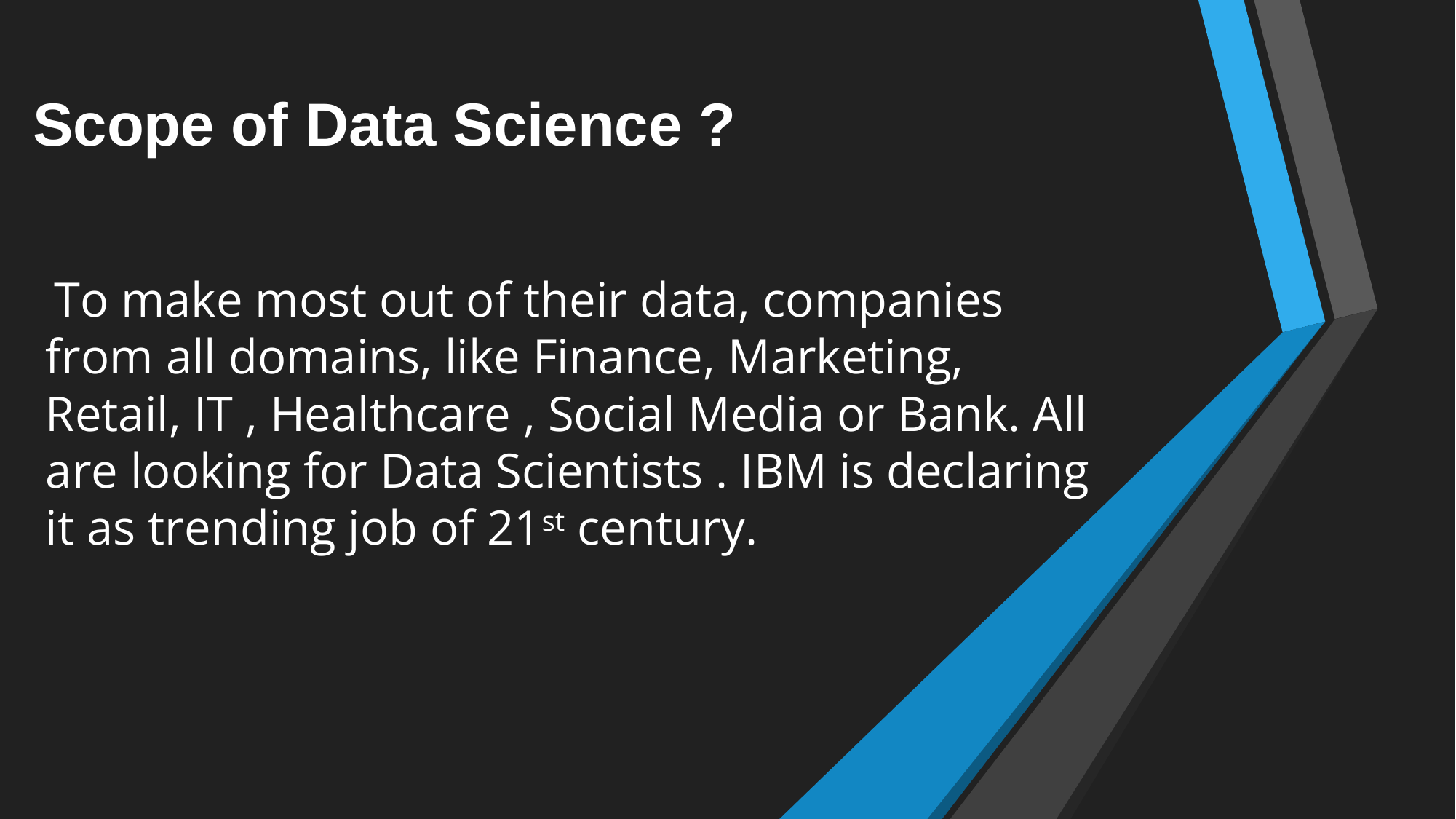

# Scope of Data Science ?
 To make most out of their data, companies from all domains, like Finance, Marketing, Retail, IT , Healthcare , Social Media or Bank. All are looking for Data Scientists . IBM is declaring it as trending job of 21st century.